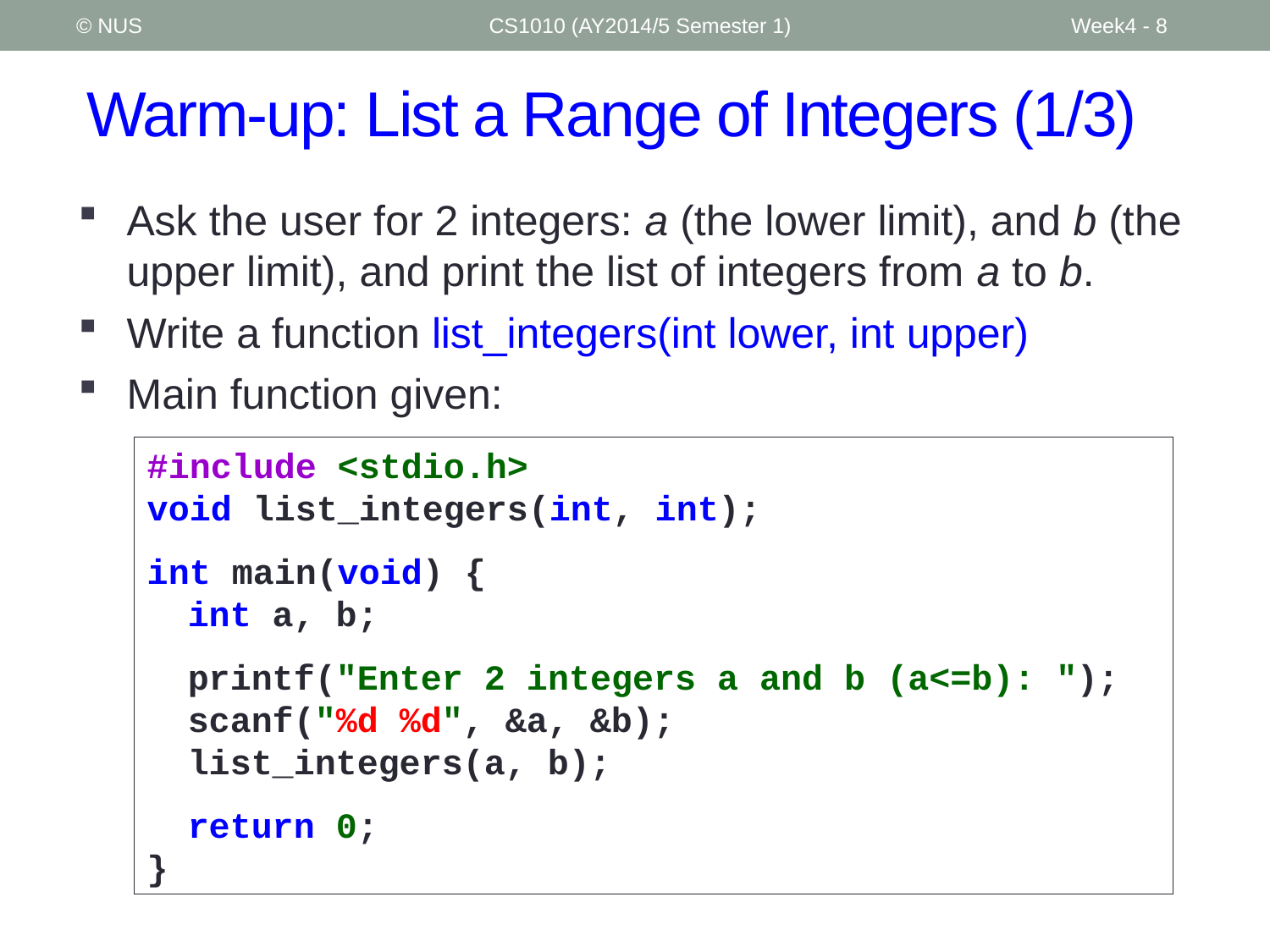

© NUS
CS1010 (AY2014/5 Semester 1)
Week4 - 8
# Warm-up: List a Range of Integers (1/3)
Ask the user for 2 integers: a (the lower limit), and b (the upper limit), and print the list of integers from a to b.
Write a function list_integers(int lower, int upper)
Main function given:

#include <stdio.h>
void list_integers(int, int);

int main(void) {
	int a, b;

	printf("Enter 2 integers a and b (a<=b): ");
	scanf("%d %d", &a, &b);
	list_integers(a, b);

	return 0;
}